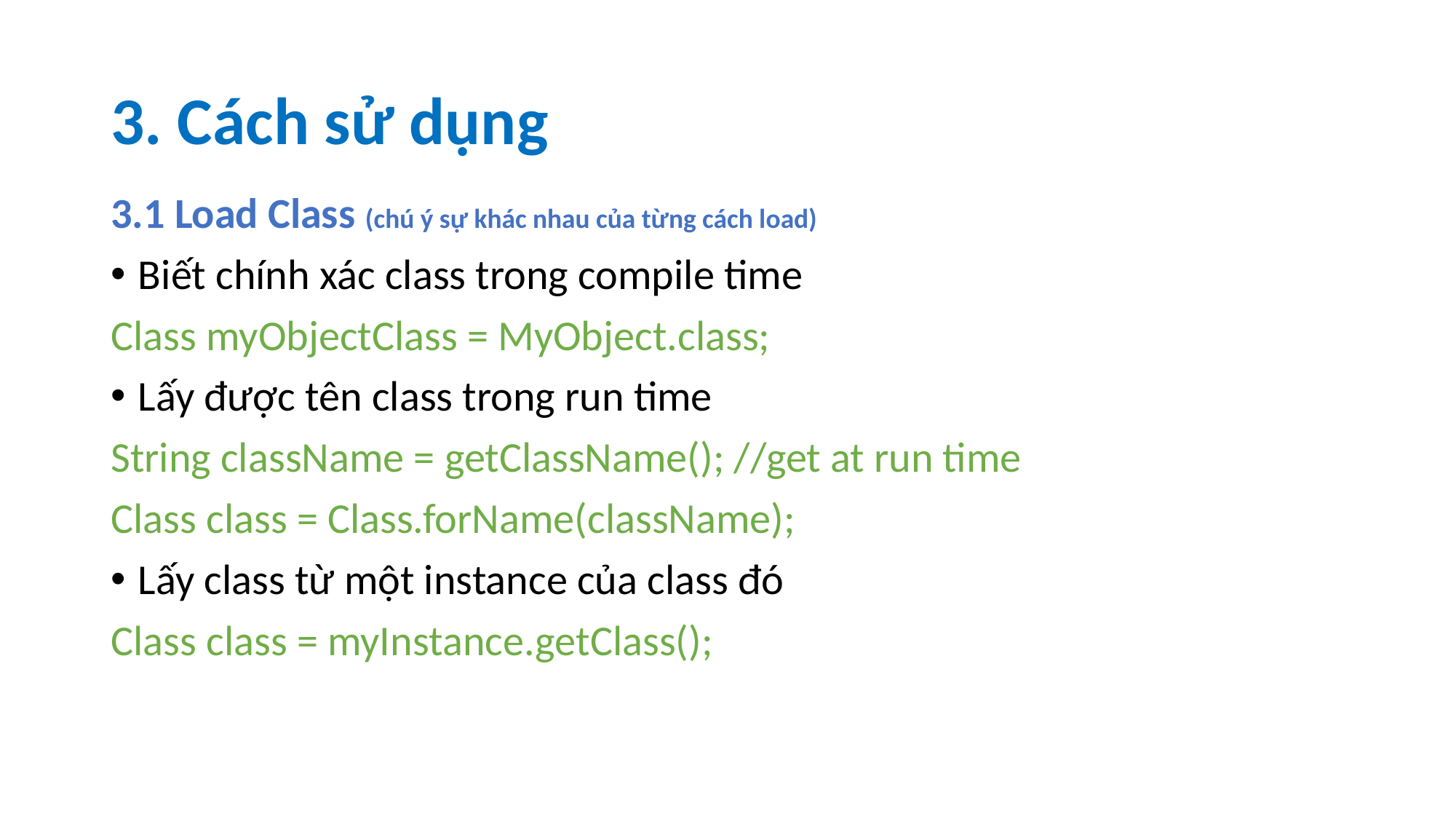

# 3. Cách sử dụng
3.1 Load Class (chú ý sự khác nhau của từng cách load)
Biết chính xác class trong compile time
Class myObjectClass = MyObject.class;
Lấy được tên class trong run time
String className = getClassName(); //get at run time
Class class = Class.forName(className);
Lấy class từ một instance của class đó
Class class = myInstance.getClass();